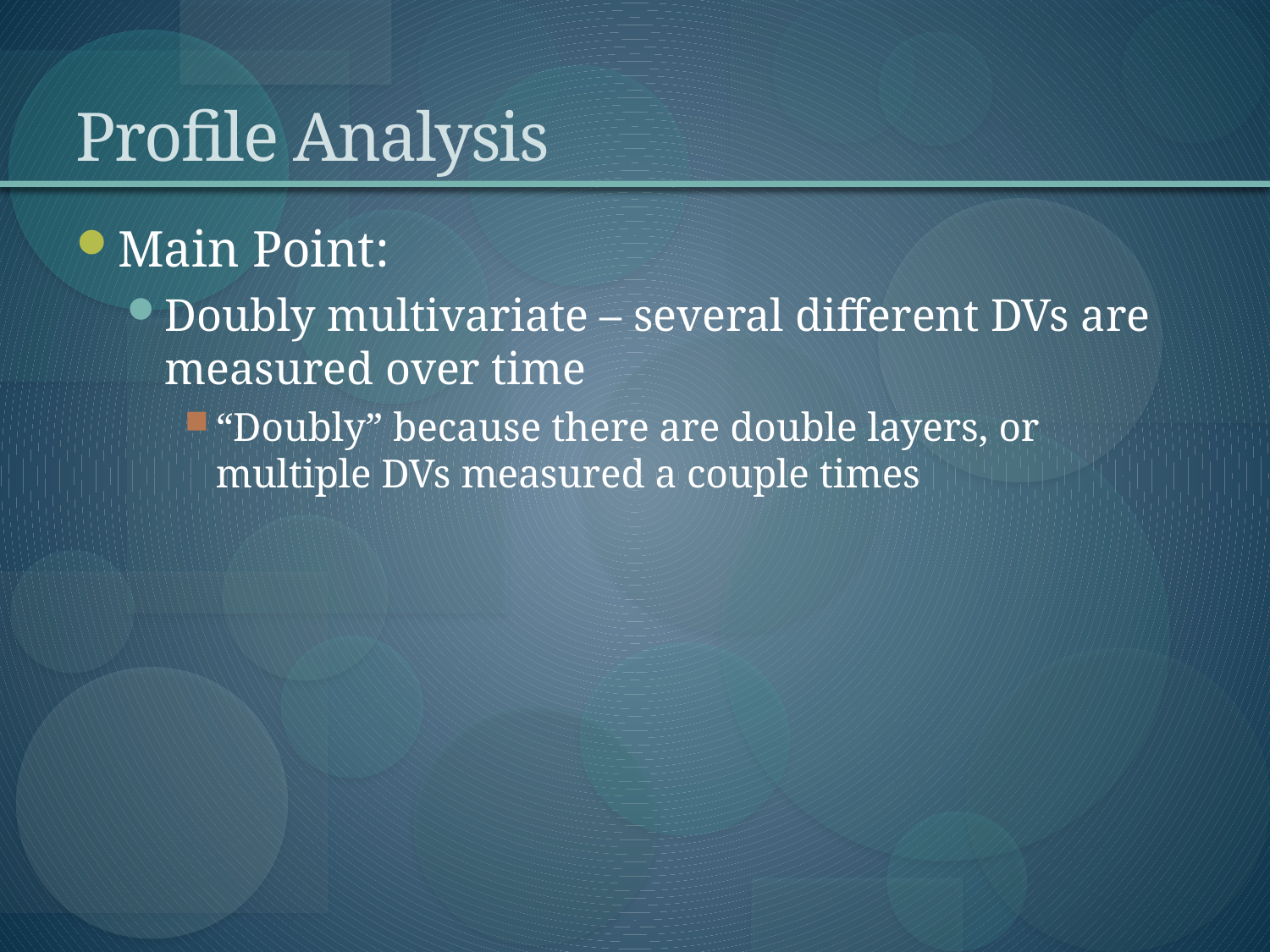

# Profile Analysis
Main Point:
Doubly multivariate – several different DVs are measured over time
“Doubly” because there are double layers, or multiple DVs measured a couple times